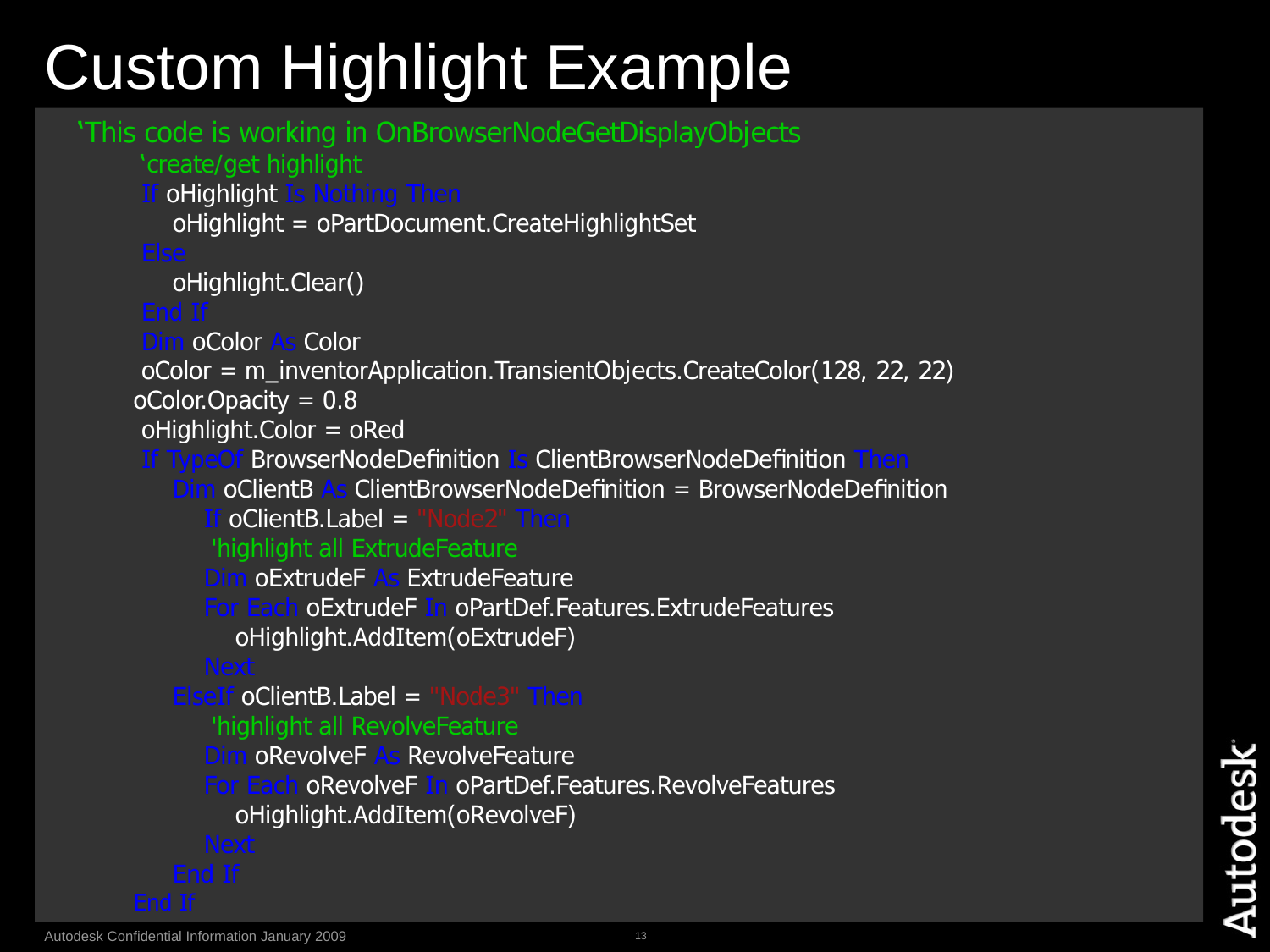

# Custom Highlight Example
    ‘This code is working in OnBrowserNodeGetDisplayObjects
            ‘create/get highlight
            If oHighlight Is Nothing Then
                oHighlight = oPartDocument.CreateHighlightSet
            Else
                oHighlight.Clear()
            End If
            Dim oColor As Color
            oColor = m_inventorApplication.TransientObjects.CreateColor(128, 22, 22)
           oColor.Opacity = 0.8
            oHighlight.Color = oRed
            If TypeOf BrowserNodeDefinition Is ClientBrowserNodeDefinition Then
                Dim oClientB As ClientBrowserNodeDefinition = BrowserNodeDefinition
                    If oClientB.Label = "Node2" Then
                     'highlight all ExtrudeFeature
                    Dim oExtrudeF As ExtrudeFeature
                    For Each oExtrudeF In oPartDef.Features.ExtrudeFeatures
                        oHighlight.AddItem(oExtrudeF)
                    Next
                ElseIf oClientB.Label = "Node3" Then
                     'highlight all RevolveFeature
                    Dim oRevolveF As RevolveFeature
                    For Each oRevolveF In oPartDef.Features.RevolveFeatures
                        oHighlight.AddItem(oRevolveF)
                    Next
                End If
            End If